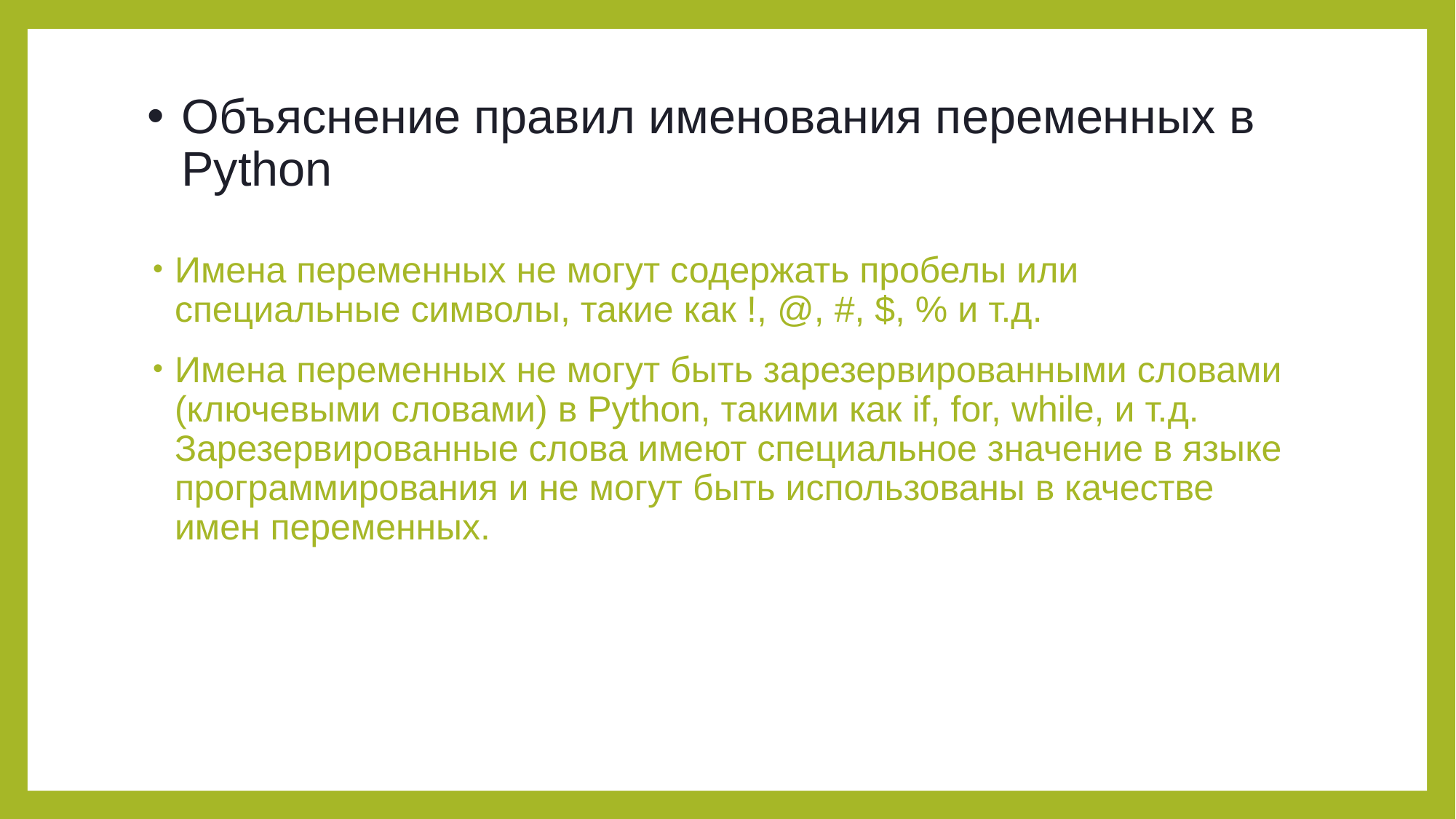

# Объяснение правил именования переменных в Python

Имена переменных не могут содержать пробелы или специальные символы, такие как !, @, #, $, % и т.д.
Имена переменных не могут быть зарезервированными словами (ключевыми словами) в Python, такими как if, for, while, и т.д. Зарезервированные слова имеют специальное значение в языке программирования и не могут быть использованы в качестве имен переменных.